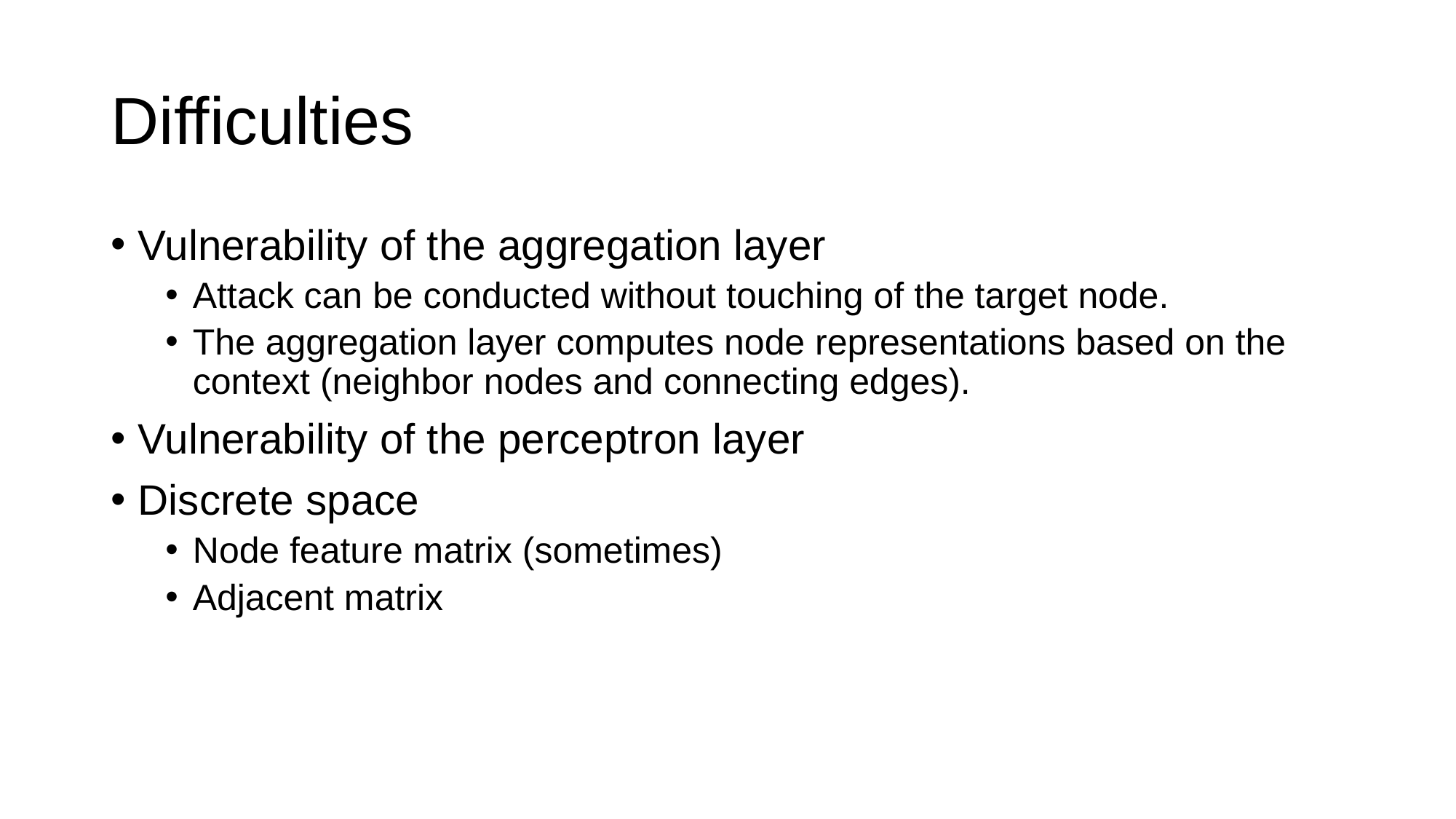

# Difficulties
Vulnerability of the aggregation layer
Attack can be conducted without touching of the target node.
The aggregation layer computes node representations based on the context (neighbor nodes and connecting edges).
Vulnerability of the perceptron layer
Discrete space
Node feature matrix (sometimes)
Adjacent matrix